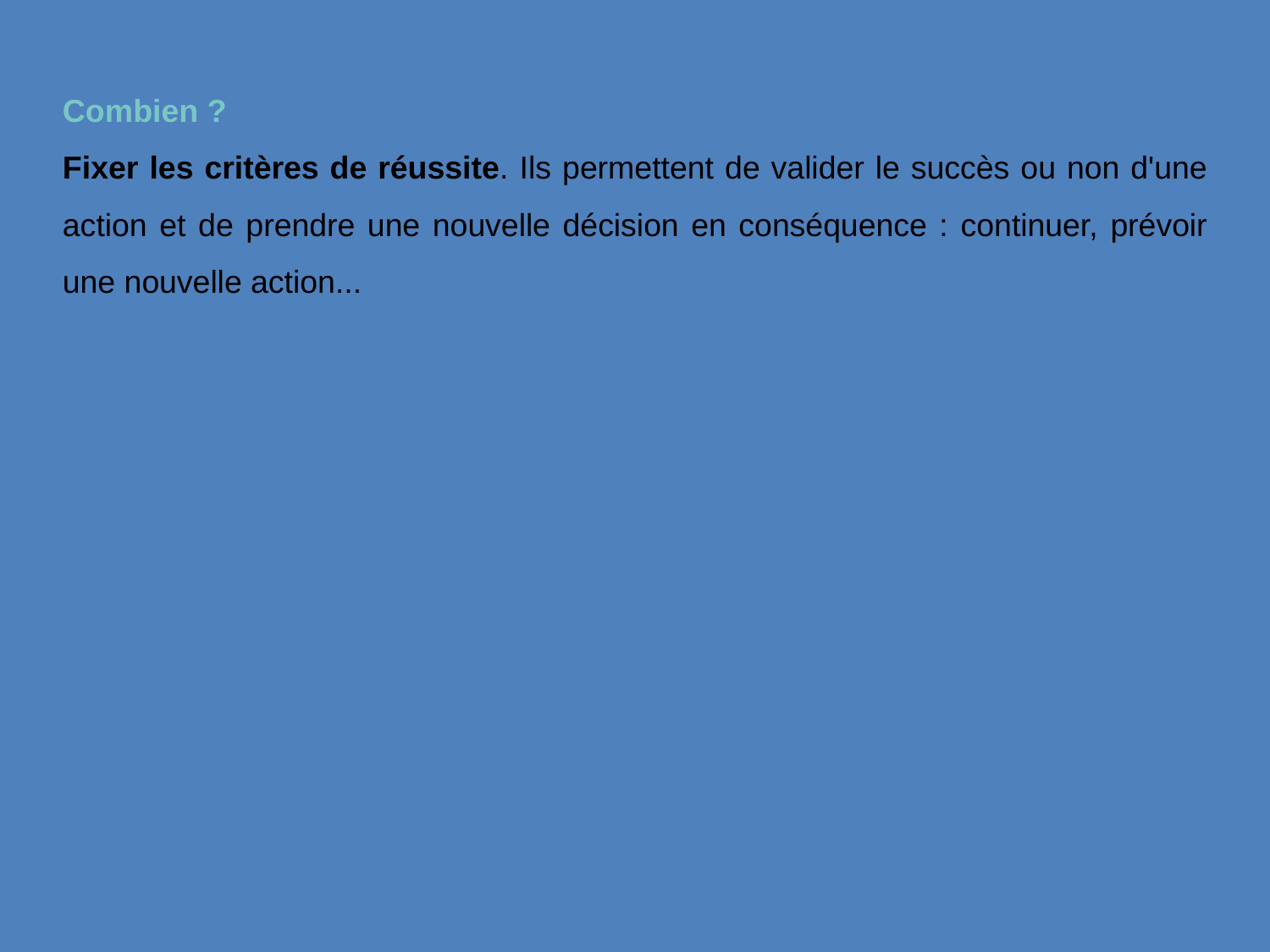

Combien ?
Fixer les critères de réussite. Ils permettent de valider le succès ou non d'une action et de prendre une nouvelle décision en conséquence : continuer, prévoir une nouvelle action...